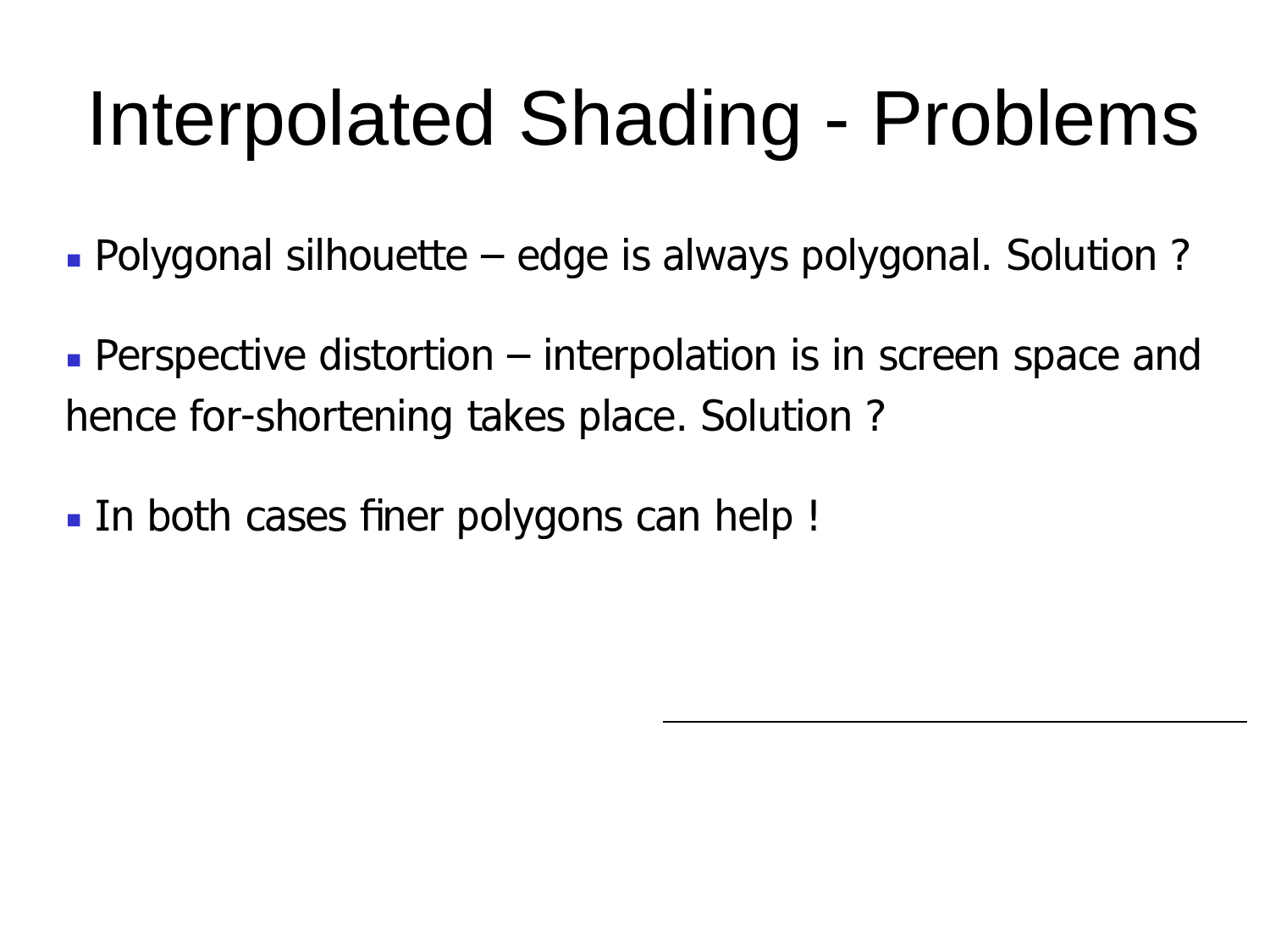

Interpolated Shading - Problems
 Polygonal silhouette – edge is always polygonal. Solution ?
 Perspective distortion – interpolation is in screen space and hence for-shortening takes place. Solution ?
 In both cases finer polygons can help !